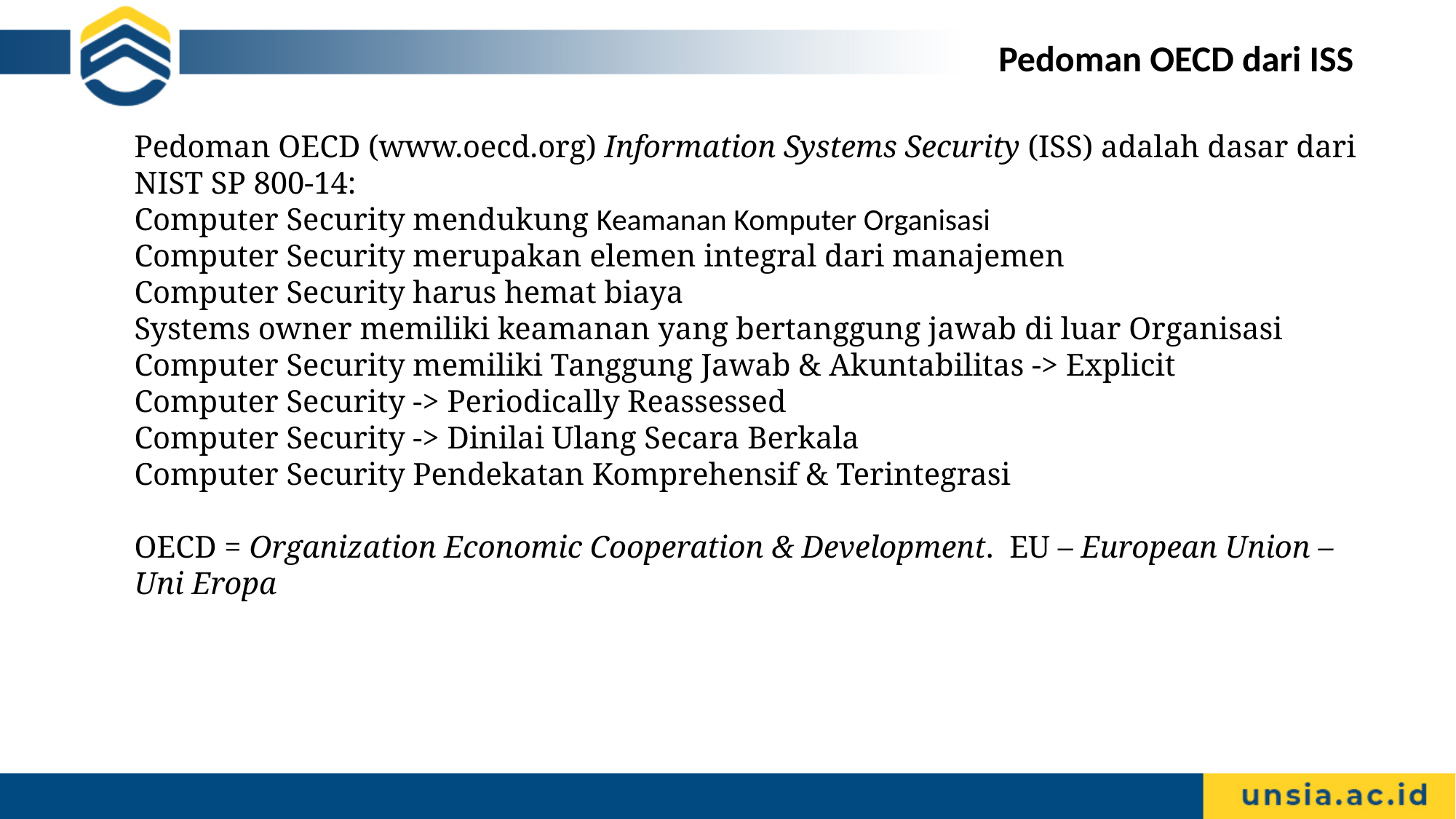

Pedoman OECD dari ISS
Pedoman OECD (www.oecd.org) Information Systems Security (ISS) adalah dasar dari NIST SP 800-14:
Computer Security mendukung Keamanan Komputer Organisasi
Computer Security merupakan elemen integral dari manajemen
Computer Security harus hemat biaya
Systems owner memiliki keamanan yang bertanggung jawab di luar Organisasi
Computer Security memiliki Tanggung Jawab & Akuntabilitas -> Explicit
Computer Security -> Periodically Reassessed
Computer Security -> Dinilai Ulang Secara Berkala
Computer Security Pendekatan Komprehensif & Terintegrasi

OECD = Organization Economic Cooperation & Development.  EU – European Union – Uni Eropa